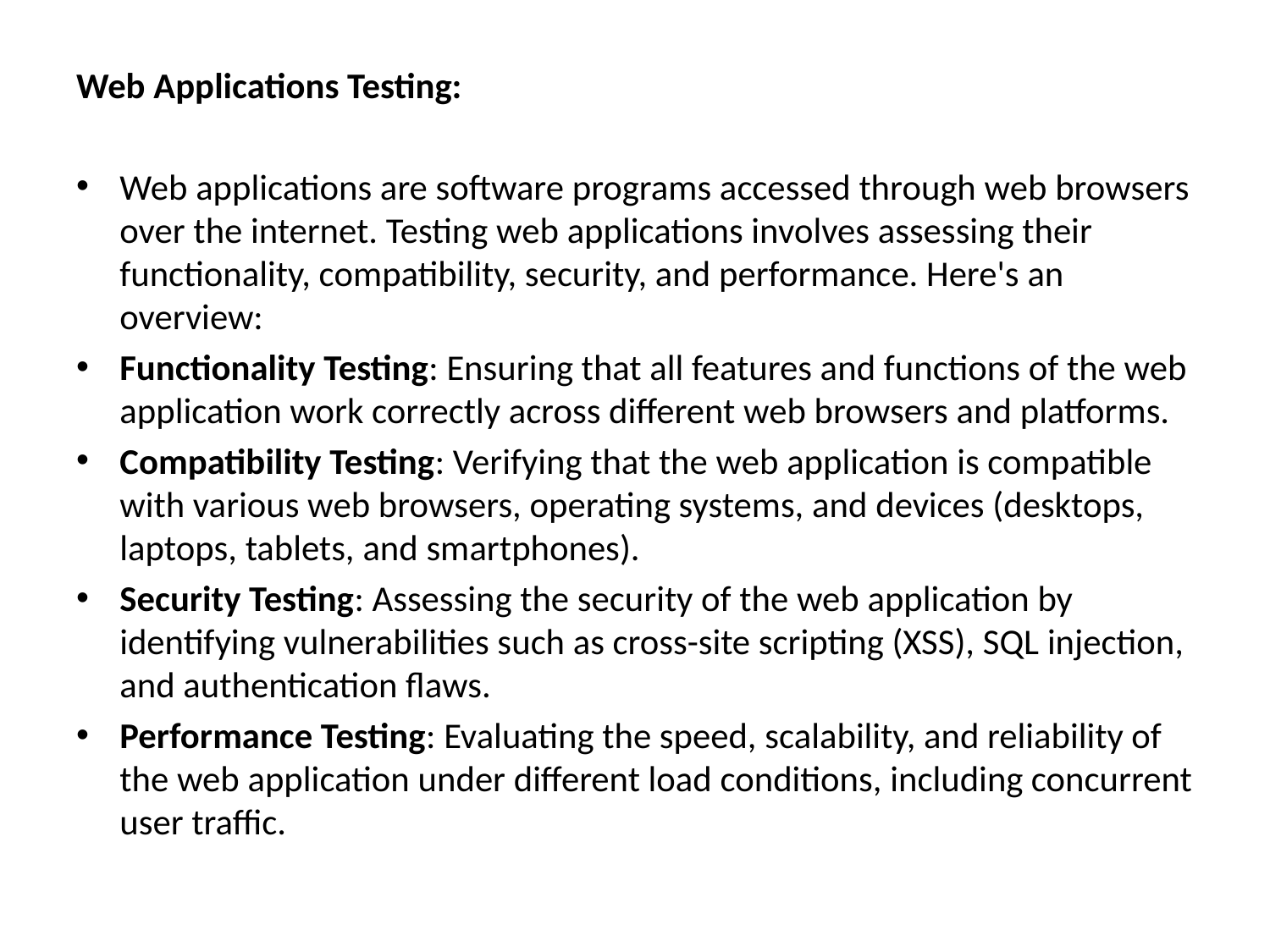

Web Applications Testing:

Web applications are software programs accessed through web browsers over the internet. Testing web applications involves assessing their functionality, compatibility, security, and performance. Here's an overview:
Functionality Testing: Ensuring that all features and functions of the web application work correctly across different web browsers and platforms.
Compatibility Testing: Verifying that the web application is compatible with various web browsers, operating systems, and devices (desktops, laptops, tablets, and smartphones).
Security Testing: Assessing the security of the web application by identifying vulnerabilities such as cross-site scripting (XSS), SQL injection, and authentication flaws.
Performance Testing: Evaluating the speed, scalability, and reliability of the web application under different load conditions, including concurrent user traffic.